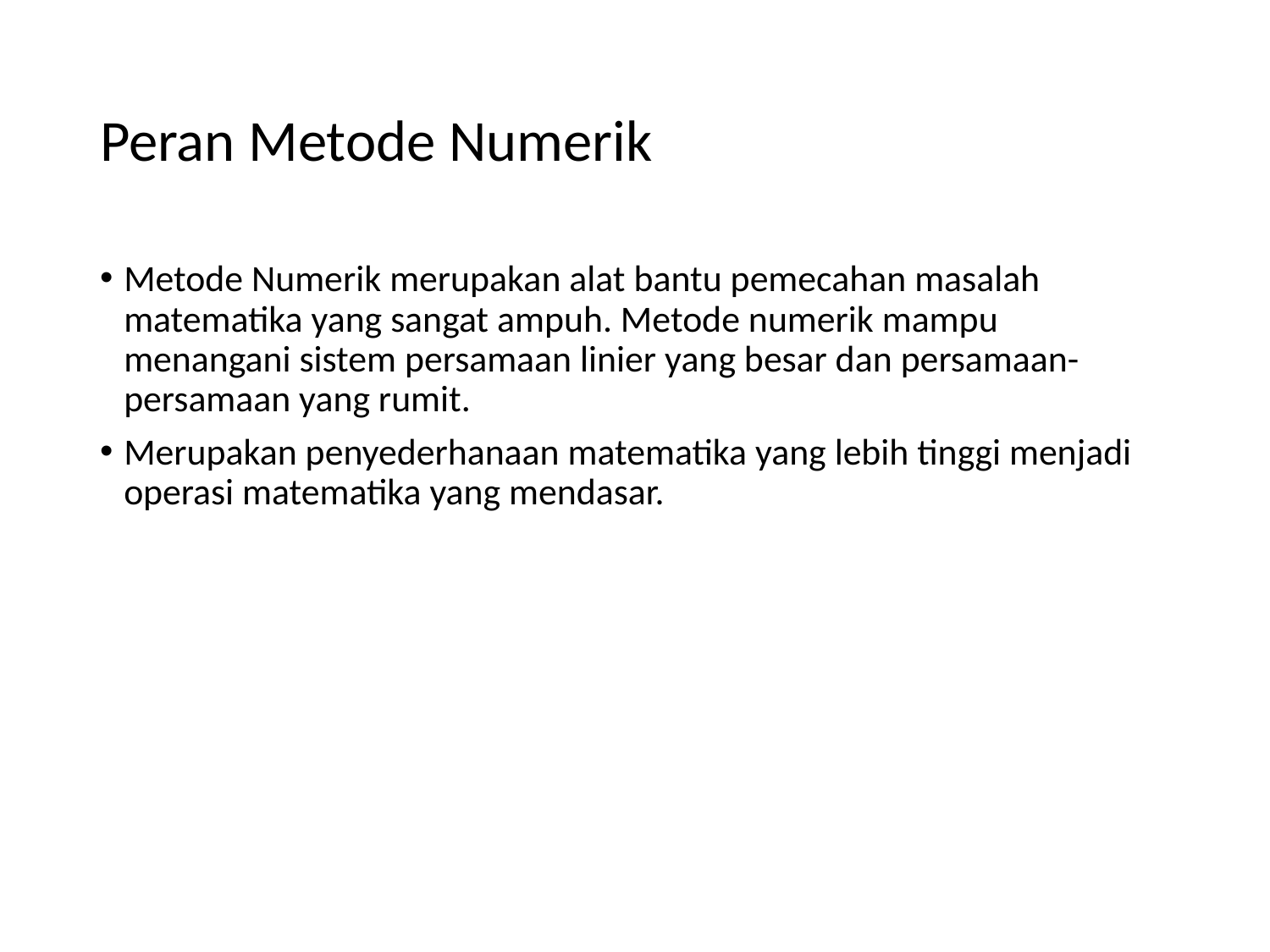

# Peran Metode Numerik
Metode Numerik merupakan alat bantu pemecahan masalah matematika yang sangat ampuh. Metode numerik mampu menangani sistem persamaan linier yang besar dan persamaan-persamaan yang rumit.
Merupakan penyederhanaan matematika yang lebih tinggi menjadi operasi matematika yang mendasar.